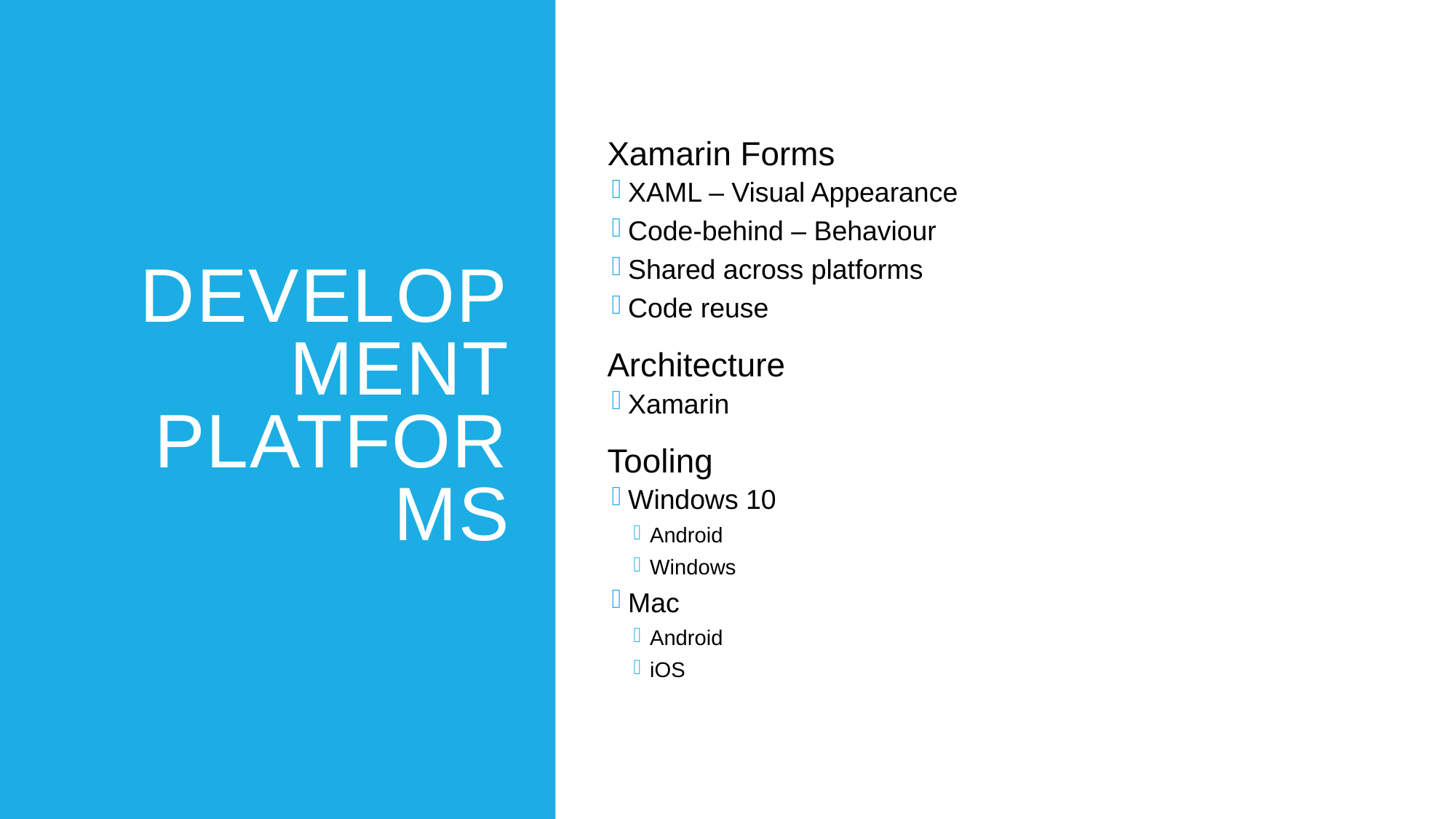

# Development Platforms
Xamarin Forms
XAML – Visual Appearance
Code-behind – Behaviour
Shared across platforms
Code reuse
Architecture
Xamarin
Tooling
Windows 10
Android
Windows
Mac
Android
iOS